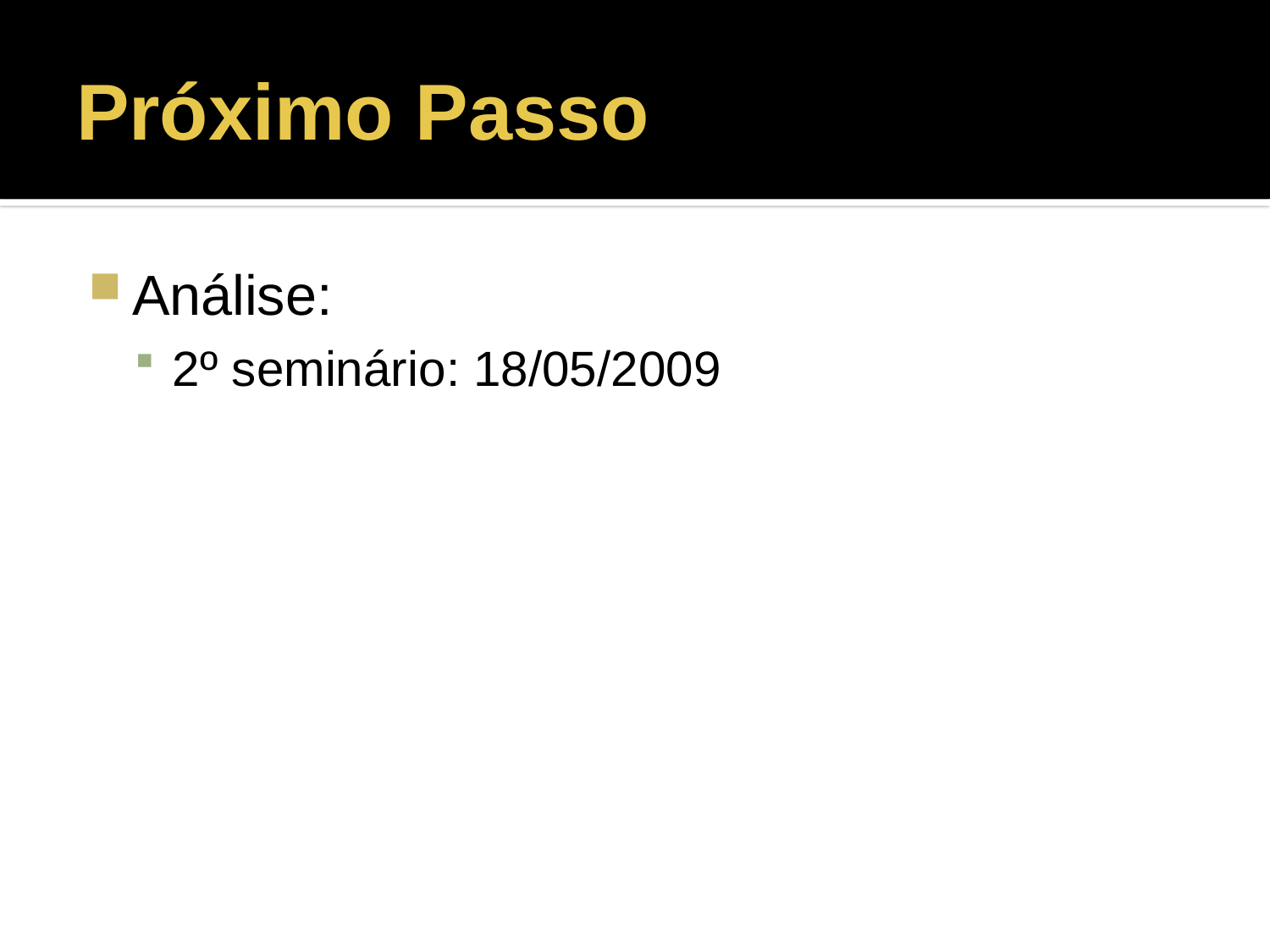

# Próximo Passo
Análise:
2º seminário: 18/05/2009